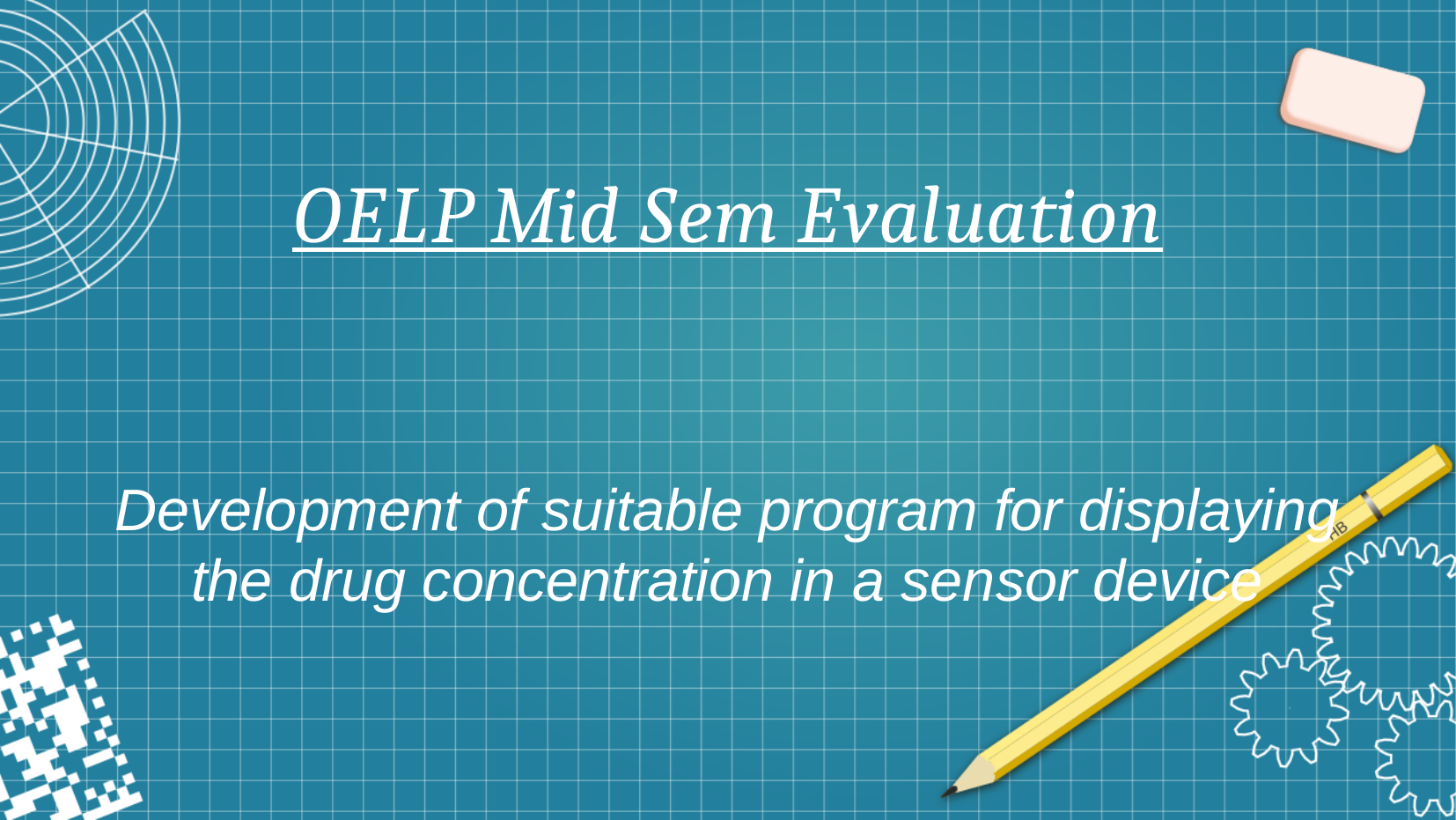

# OELP Mid Sem Evaluation
Development of suitable program for displaying the drug concentration in a sensor device